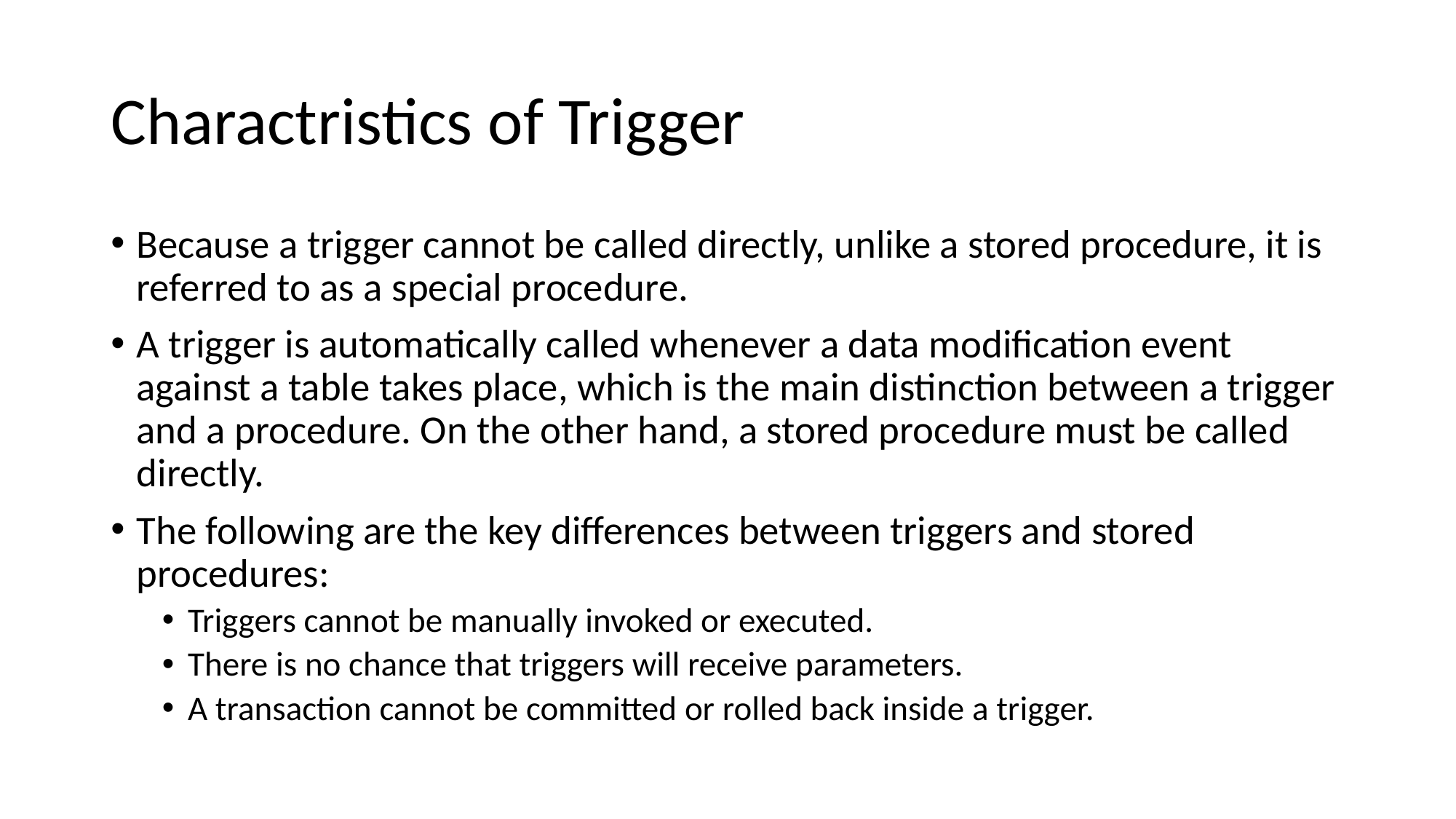

# Charactristics of Trigger
Because a trigger cannot be called directly, unlike a stored procedure, it is referred to as a special procedure.
A trigger is automatically called whenever a data modification event against a table takes place, which is the main distinction between a trigger and a procedure. On the other hand, a stored procedure must be called directly.
The following are the key differences between triggers and stored procedures:
Triggers cannot be manually invoked or executed.
There is no chance that triggers will receive parameters.
A transaction cannot be committed or rolled back inside a trigger.